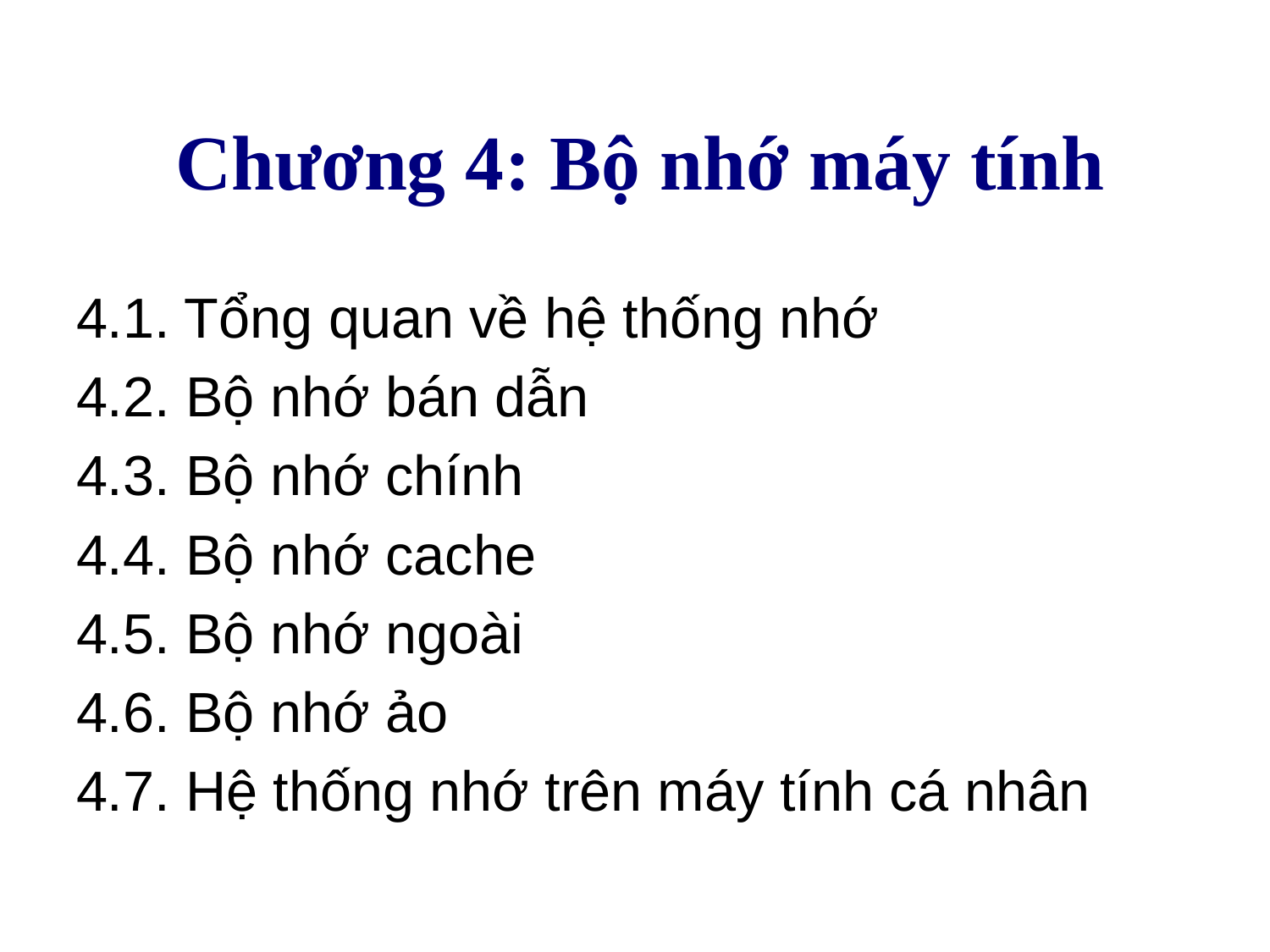

# Chương 4: Bộ nhớ máy tính
4.1. Tổng quan về hệ thống nhớ
4.2. Bộ nhớ bán dẫn
4.3. Bộ nhớ chính
4.4. Bộ nhớ cache
4.5. Bộ nhớ ngoài
4.6. Bộ nhớ ảo
4.7. Hệ thống nhớ trên máy tính cá nhân
1